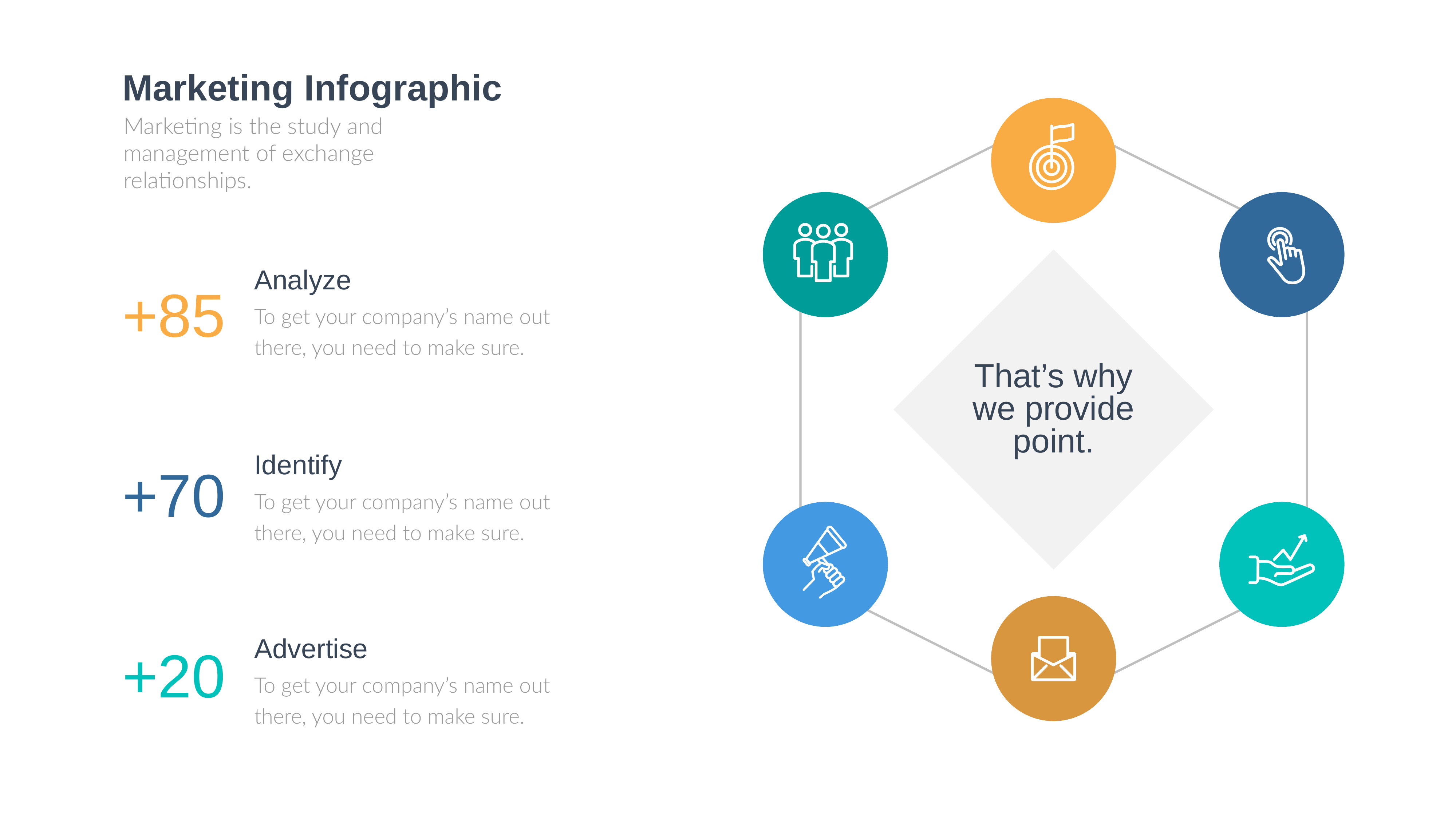

Marketing Infographic
Marketing is the study and management of exchange relationships.

Analyze
+85
To get your company’s name out there, you need to make sure.
That’s why we provide point.
Identify
+70
To get your company’s name out there, you need to make sure.

Advertise
+20

To get your company’s name out there, you need to make sure.